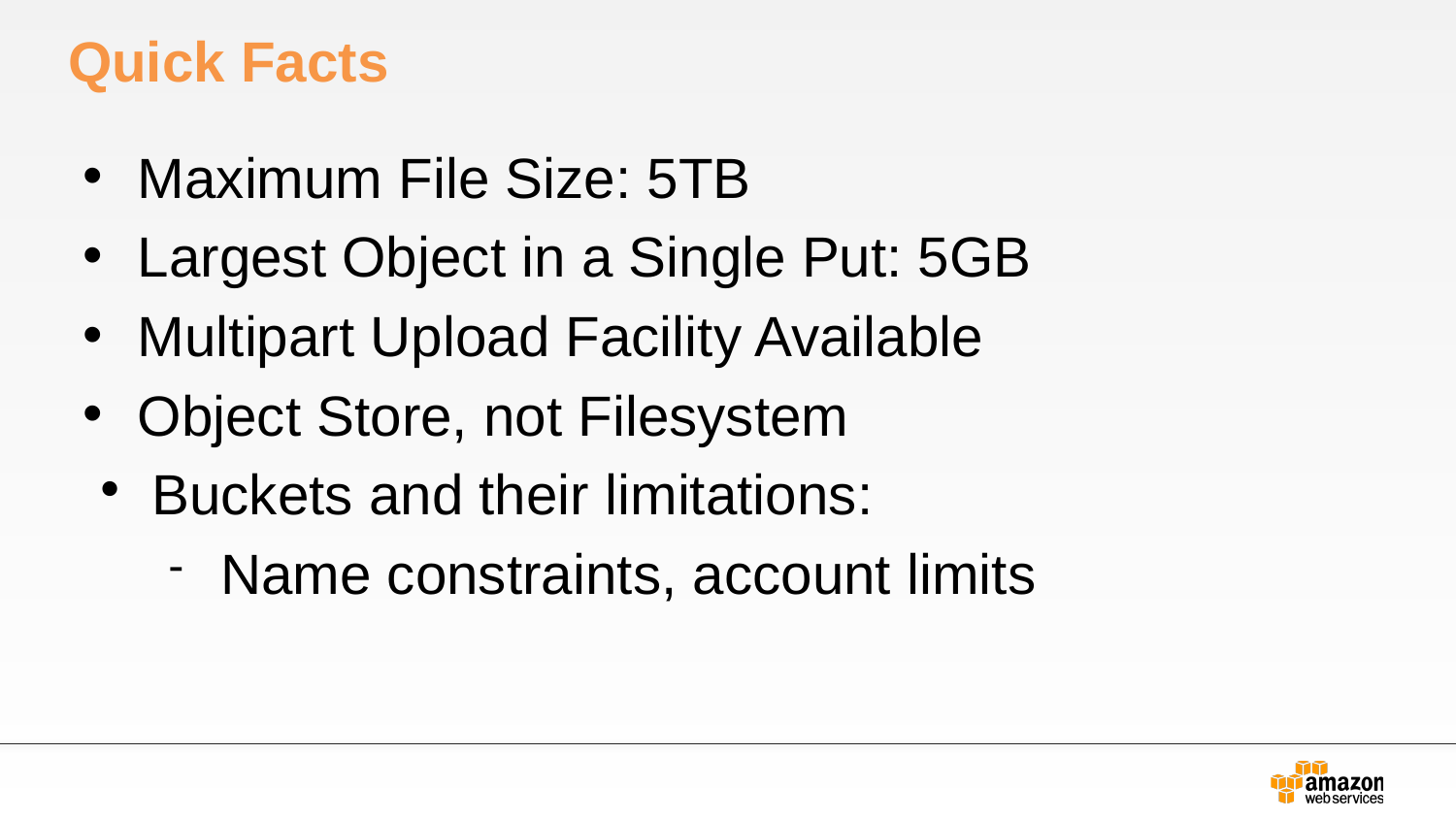

# Quick Facts
Maximum File Size: 5TB
Largest Object in a Single Put: 5GB
Multipart Upload Facility Available
Object Store, not Filesystem
Buckets and their limitations:
Name constraints, account limits